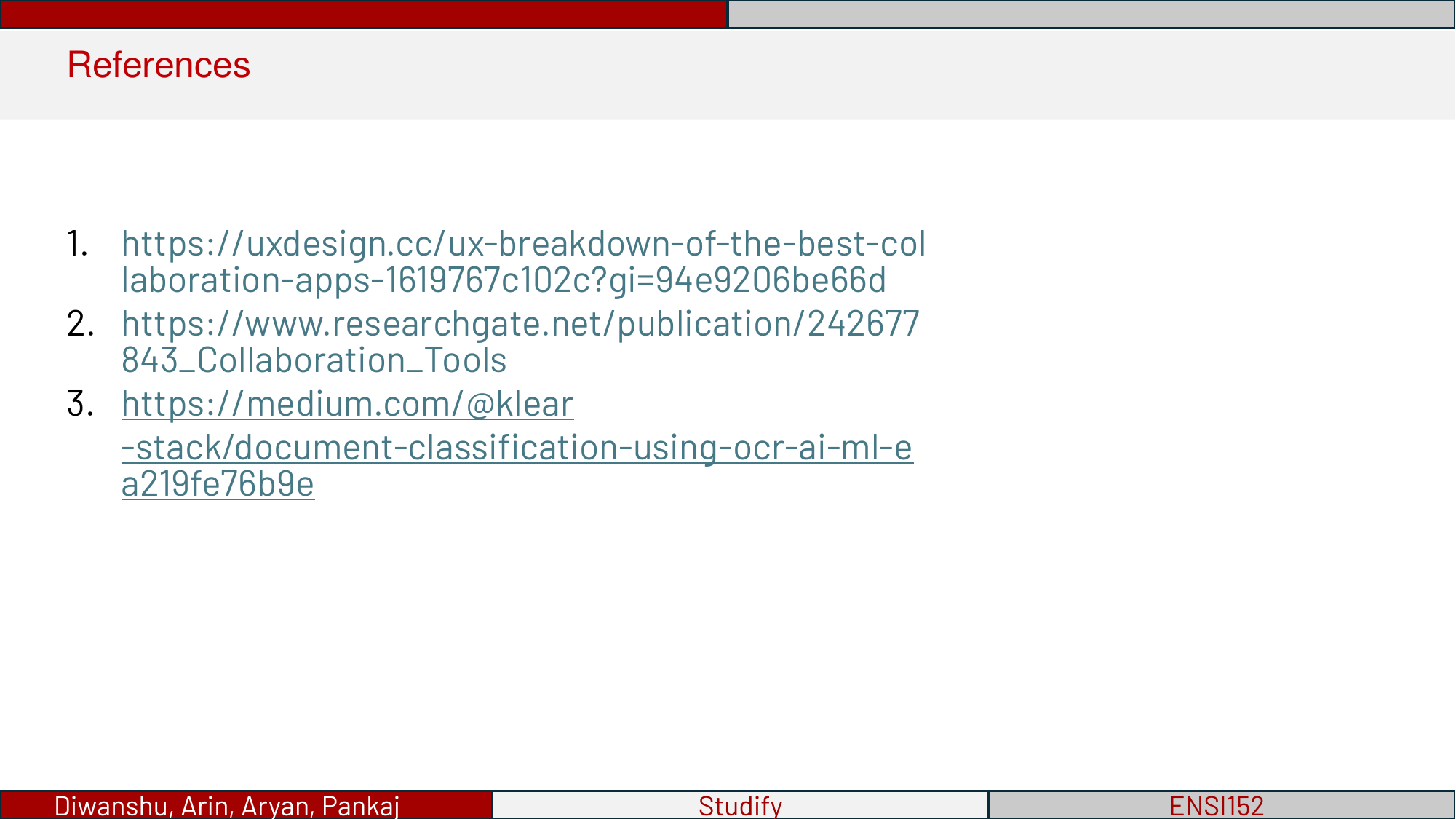

References
https://uxdesign.cc/ux-breakdown-of-the-best-collaboration-apps-1619767c102c?gi=94e9206be66d
https://www.researchgate.net/publication/242677843_Collaboration_Tools
https://medium.com/@klear-stack/document-classification-using-ocr-ai-ml-ea219fe76b9e

         Diwanshu, Arin, Aryan, Pankaj
Diwanshu, Arin, Aryan, Pankaj
Studify
                                              ENSI152